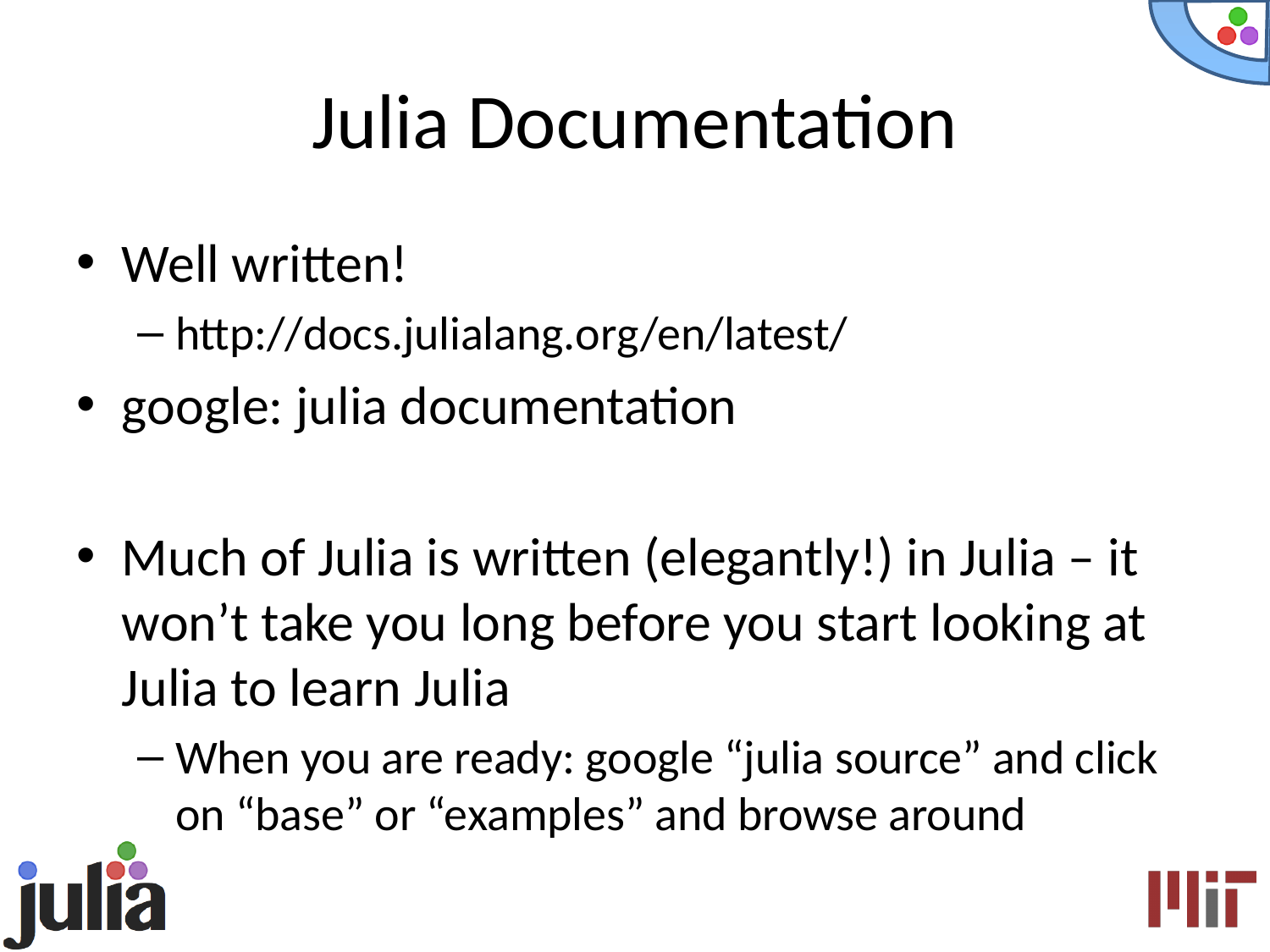

# Julia Documentation
Well written!
http://docs.julialang.org/en/latest/
google: julia documentation

Much of Julia is written (elegantly!) in Julia – it won’t take you long before you start looking at Julia to learn Julia
When you are ready: google “julia source” and click on “base” or “examples” and browse around